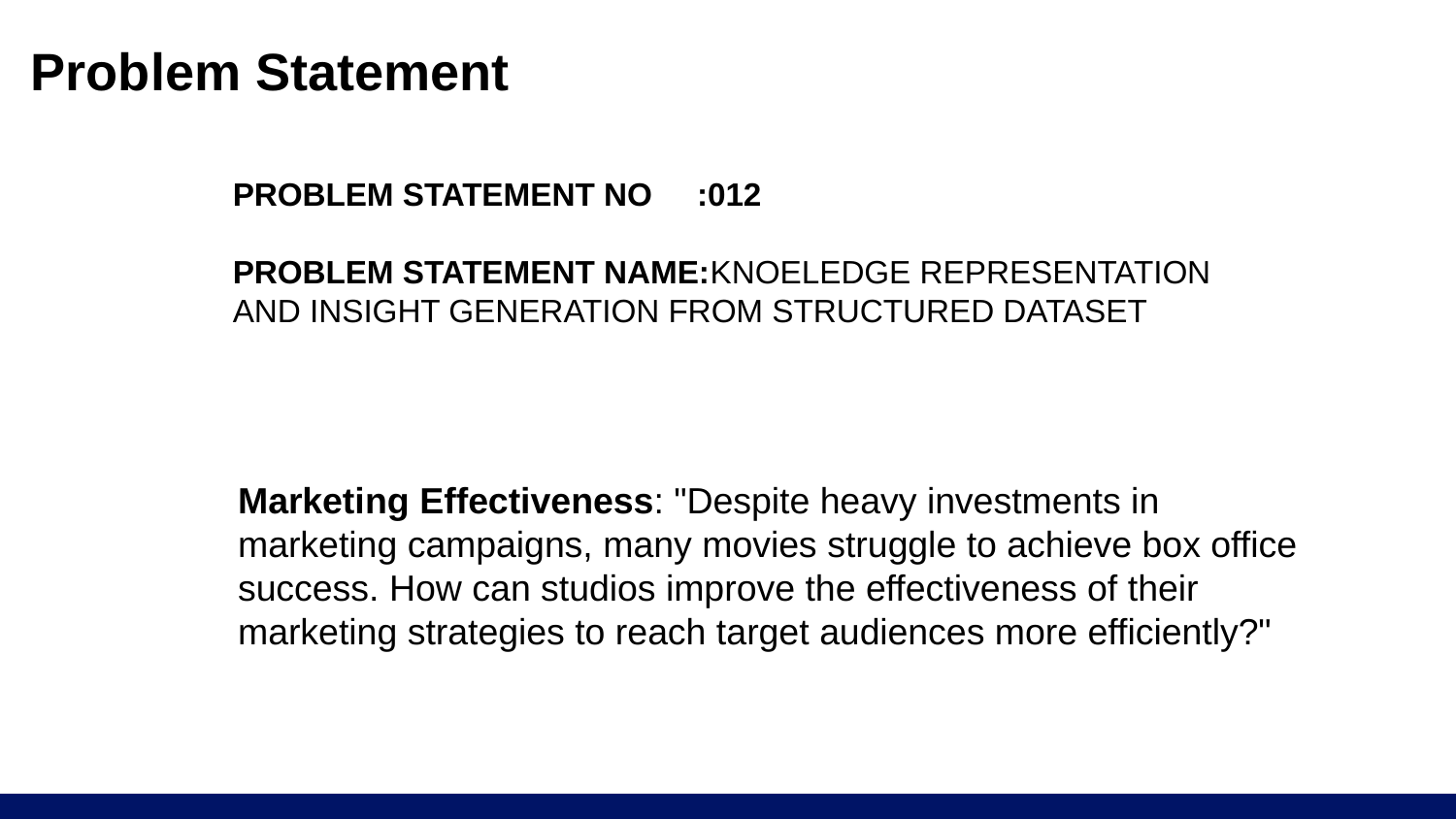

# Problem Statement
PROBLEM STATEMENT NO     :012

PROBLEM STATEMENT NAME:KNOELEDGE REPRESENTATION AND INSIGHT GENERATION FROM STRUCTURED DATASET

Marketing Effectiveness: "Despite heavy investments in marketing campaigns, many movies struggle to achieve box office success. How can studios improve the effectiveness of their marketing strategies to reach target audiences more efficiently?"